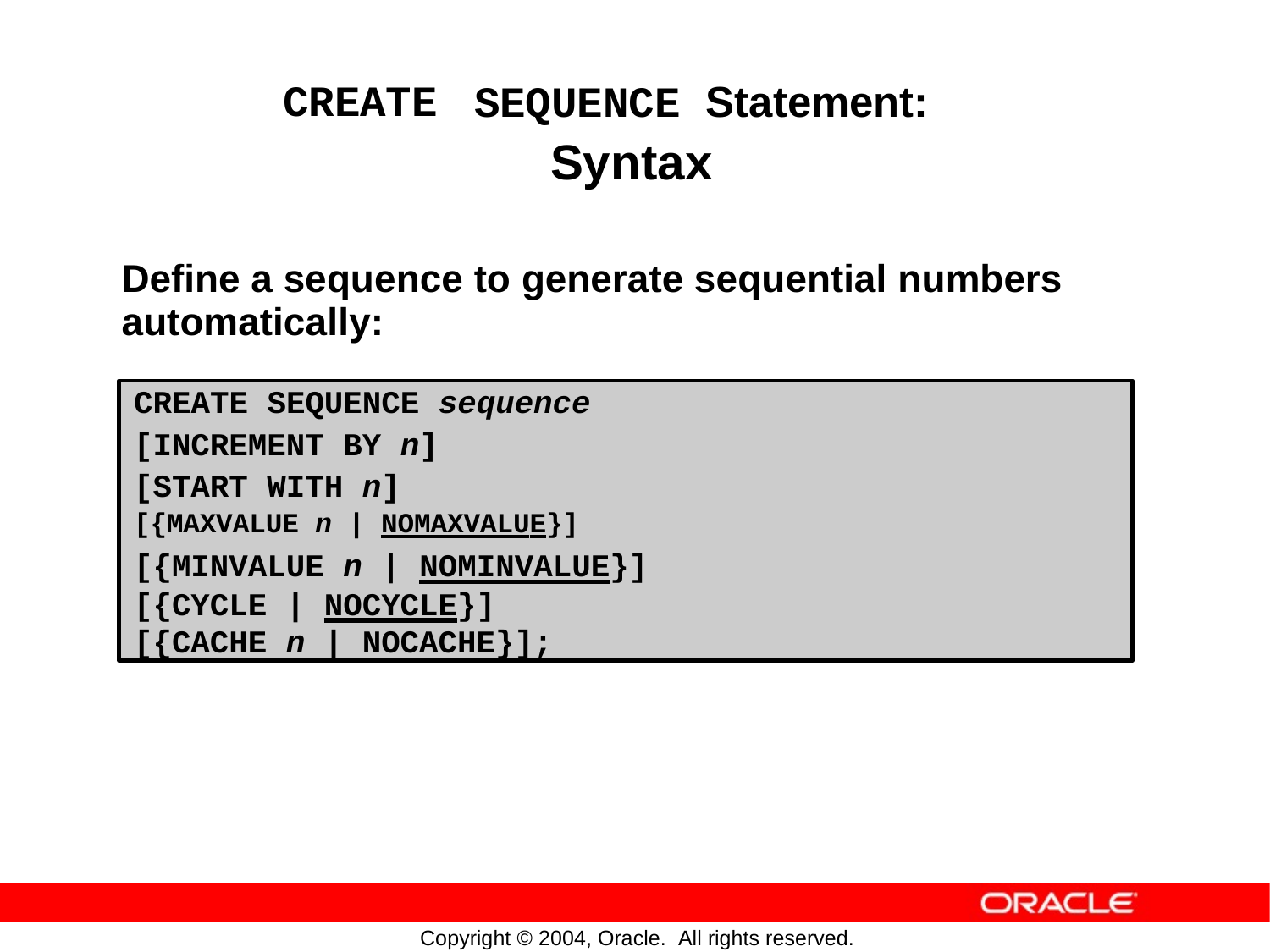

SEQUENCE Statement:
Syntax
CREATE
Define a sequence
automatically:
to
generate
sequential
numbers

CREATE SEQUENCE sequence
[INCREMENT BY n]
[START WITH n]
[{MAXVALUE n | NOMAXVALUE}]
[{MINVALUE n | NOMINVALUE}]
[{CYCLE | NOCYCLE}]
[{CACHE n | NOCACHE}];

Copyright © 2004, Oracle.  All rights reserved.